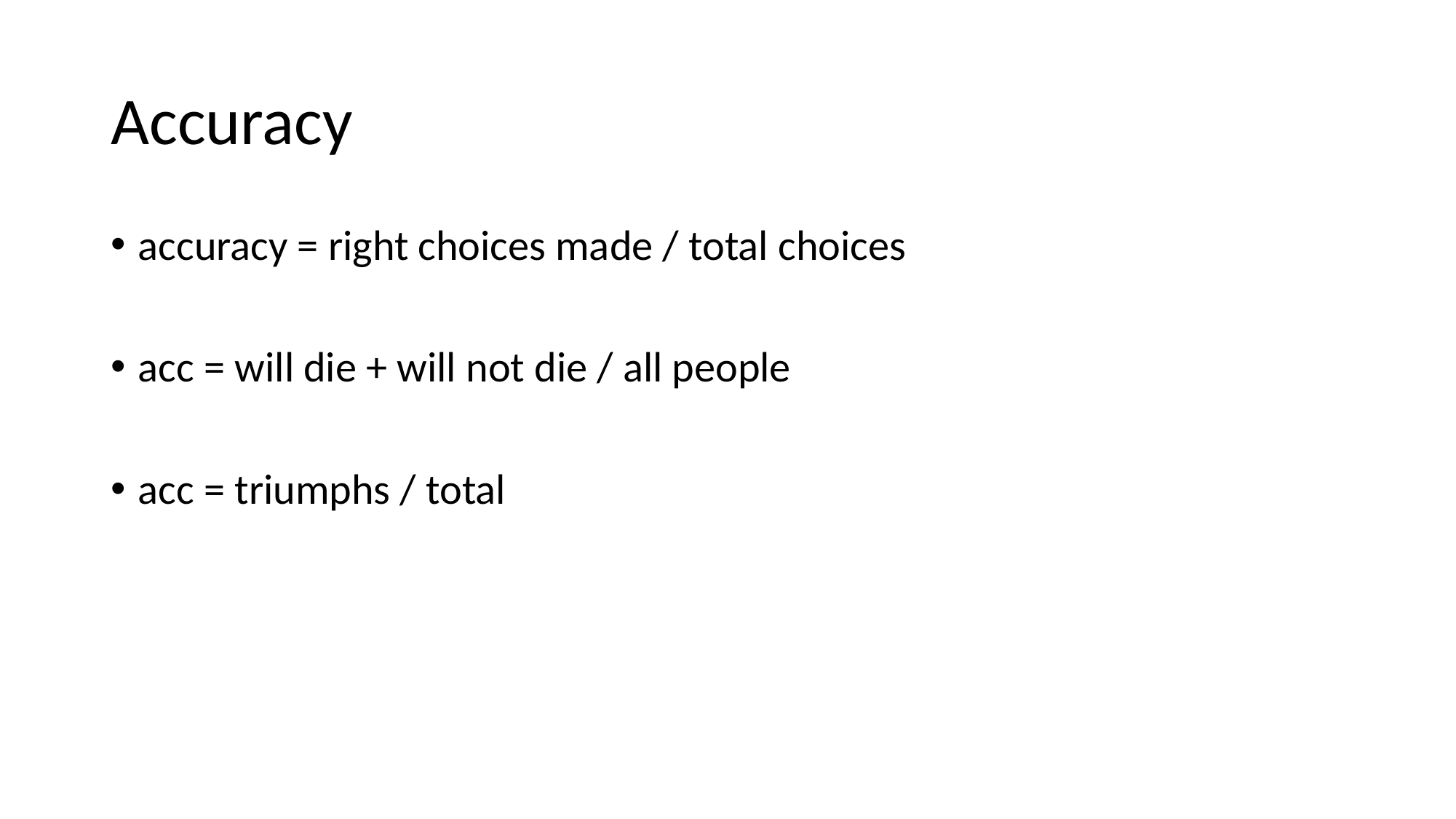

# Accuracy
accuracy = right choices made / total choices

acc = will die + will not die / all people

acc = triumphs / total